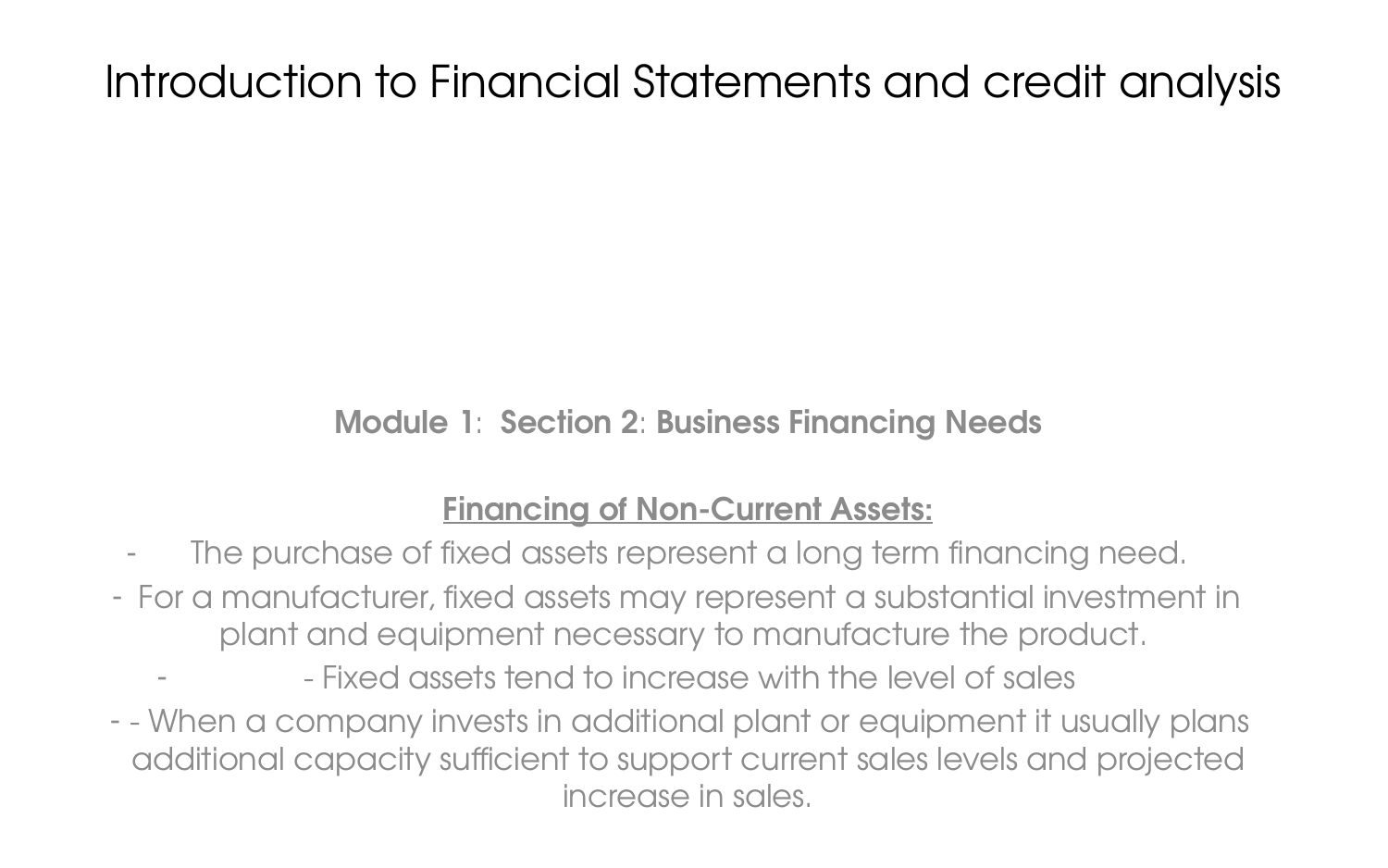

# Introduction to Financial Statements and credit analysis
Module 1:  Section 2: Business Financing Needs

Financing of Non-Current Assets:
The purchase of fixed assets represent a long term financing need.
For a manufacturer, fixed assets may represent a substantial investment in plant and equipment necessary to manufacture the product.
- Fixed assets tend to increase with the level of sales
- When a company invests in additional plant or equipment it usually plans additional capacity sufficient to support current sales levels and projected increase in sales.